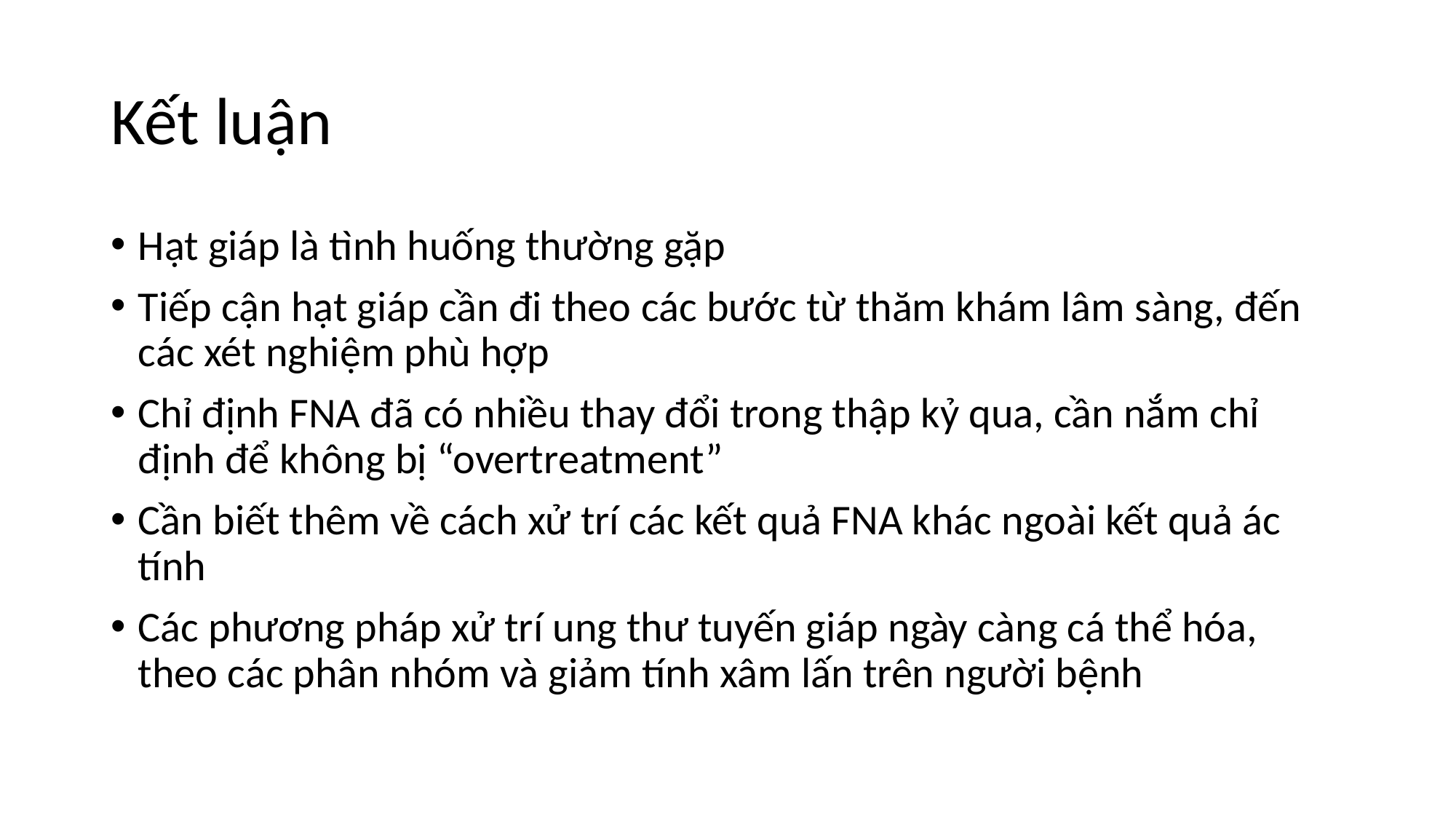

# Kết luận
Hạt giáp là tình huống thường gặp
Tiếp cận hạt giáp cần đi theo các bước từ thăm khám lâm sàng, đến các xét nghiệm phù hợp
Chỉ định FNA đã có nhiều thay đổi trong thập kỷ qua, cần nắm chỉ định để không bị “overtreatment”
Cần biết thêm về cách xử trí các kết quả FNA khác ngoài kết quả ác tính
Các phương pháp xử trí ung thư tuyến giáp ngày càng cá thể hóa, theo các phân nhóm và giảm tính xâm lấn trên người bệnh